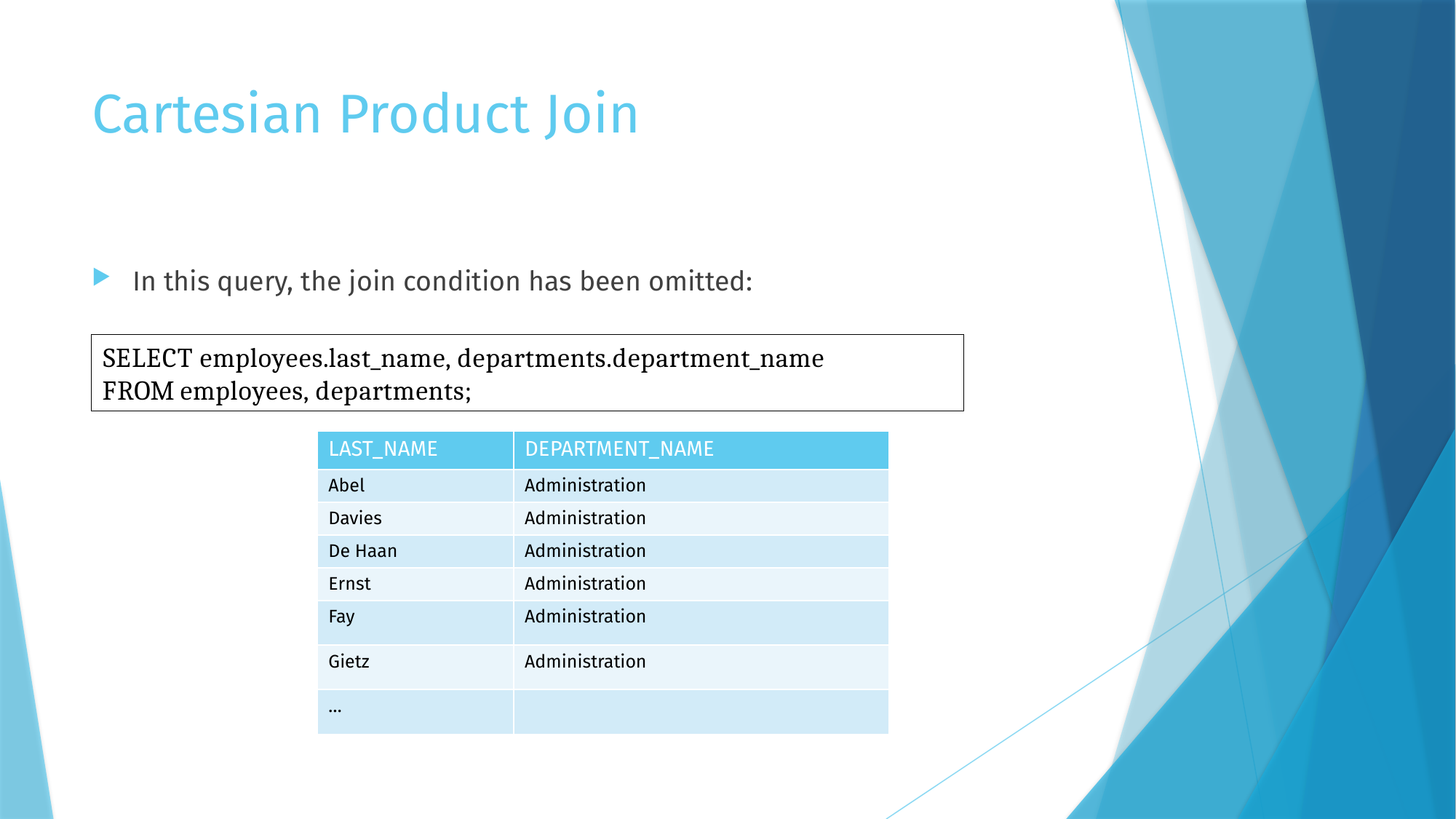

# Cartesian Product Join
In this query, the join condition has been omitted:
SELECT employees.last_name, departments.department_name
FROM employees, departments;
| LAST\_NAME | DEPARTMENT\_NAME |
| --- | --- |
| Abel | Administration |
| Davies | Administration |
| De Haan | Administration |
| Ernst | Administration |
| Fay | Administration |
| Gietz | Administration |
| … |  |